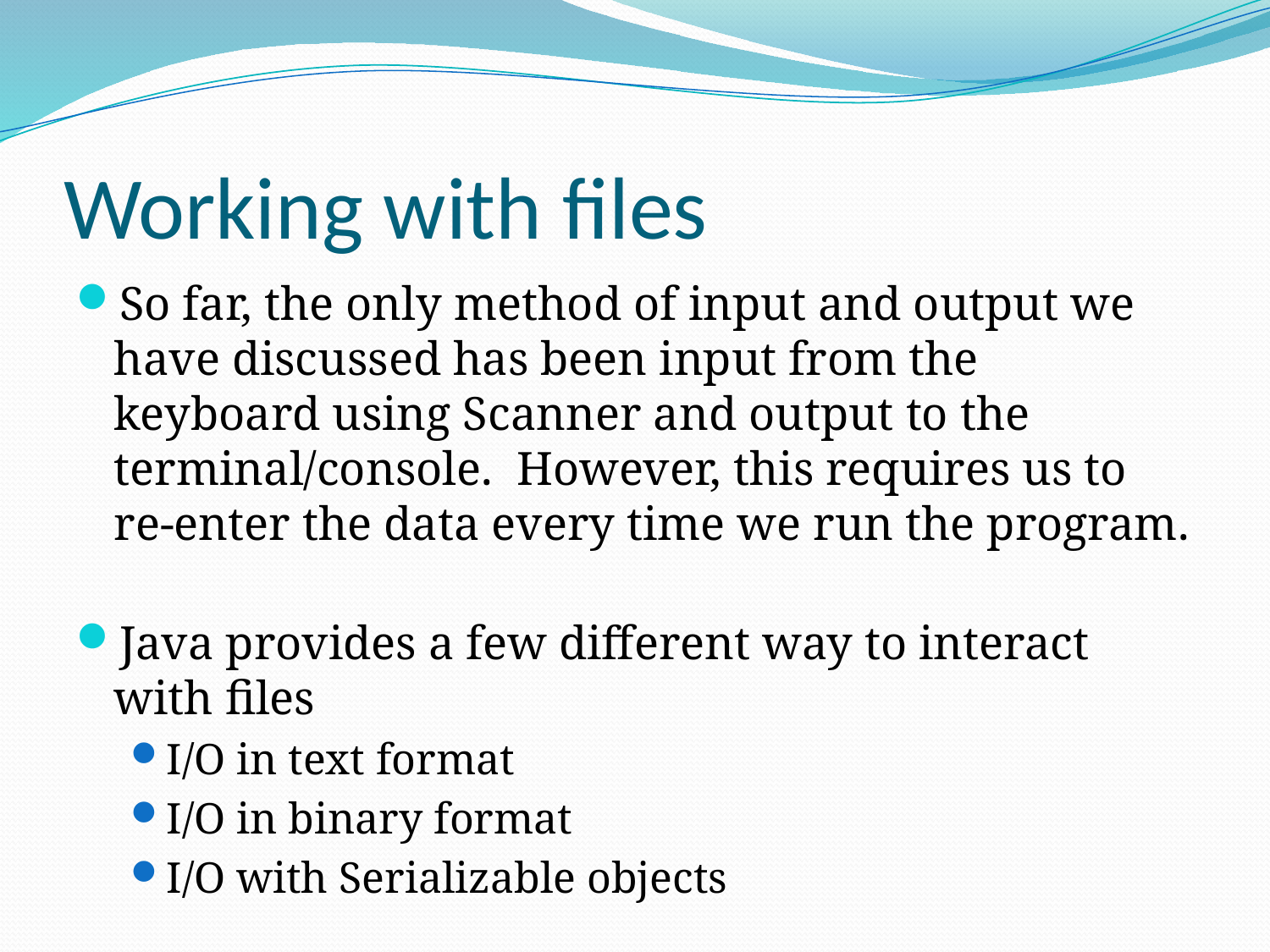

# Working with files
So far, the only method of input and output we have discussed has been input from the keyboard using Scanner and output to the terminal/console.  However, this requires us to re-enter the data every time we run the program.
Java provides a few different way to interact with files
I/O in text format
I/O in binary format
I/O with Serializable objects